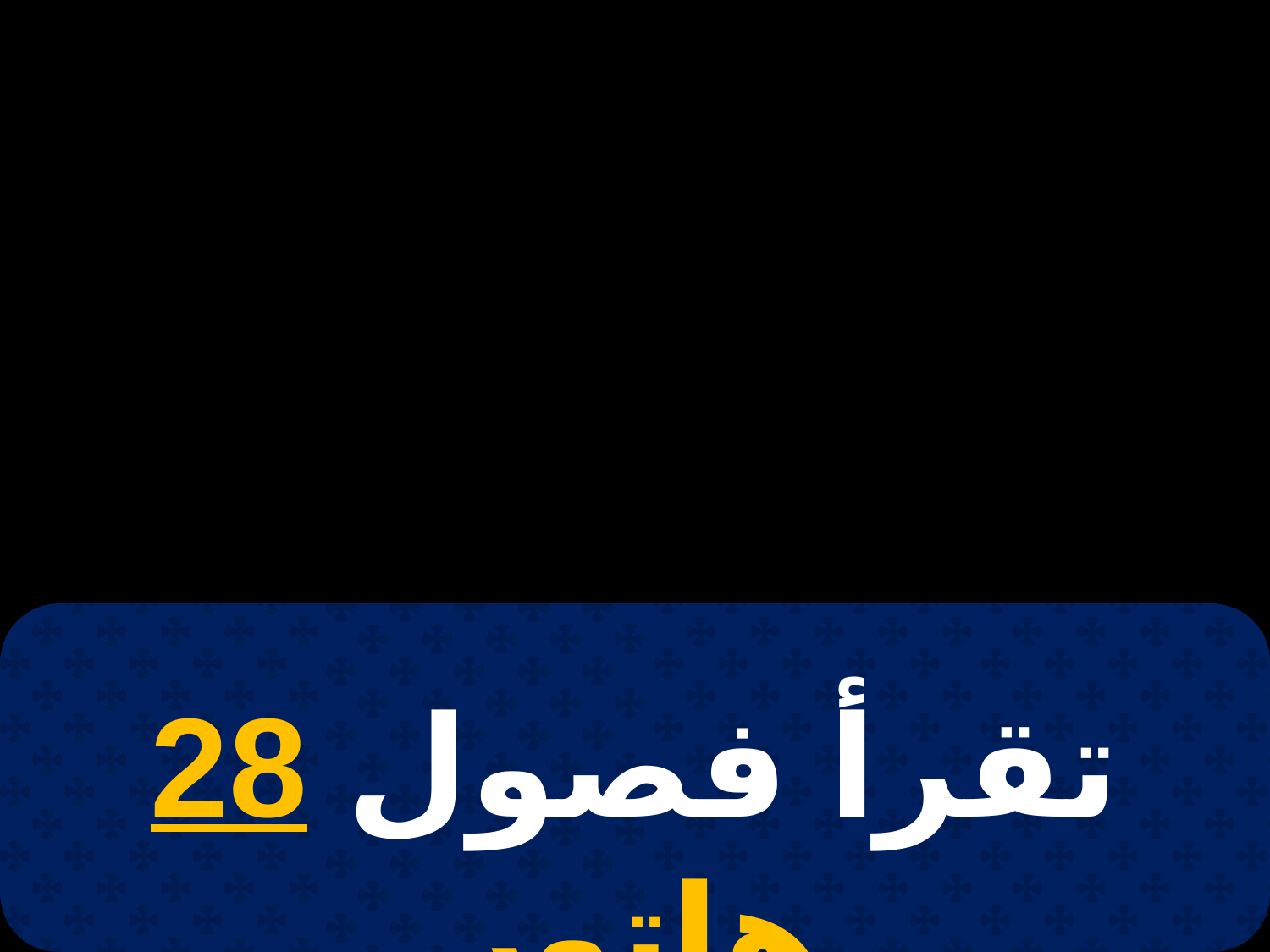

# 9 توت
تقرأ فصول 28 هاتور